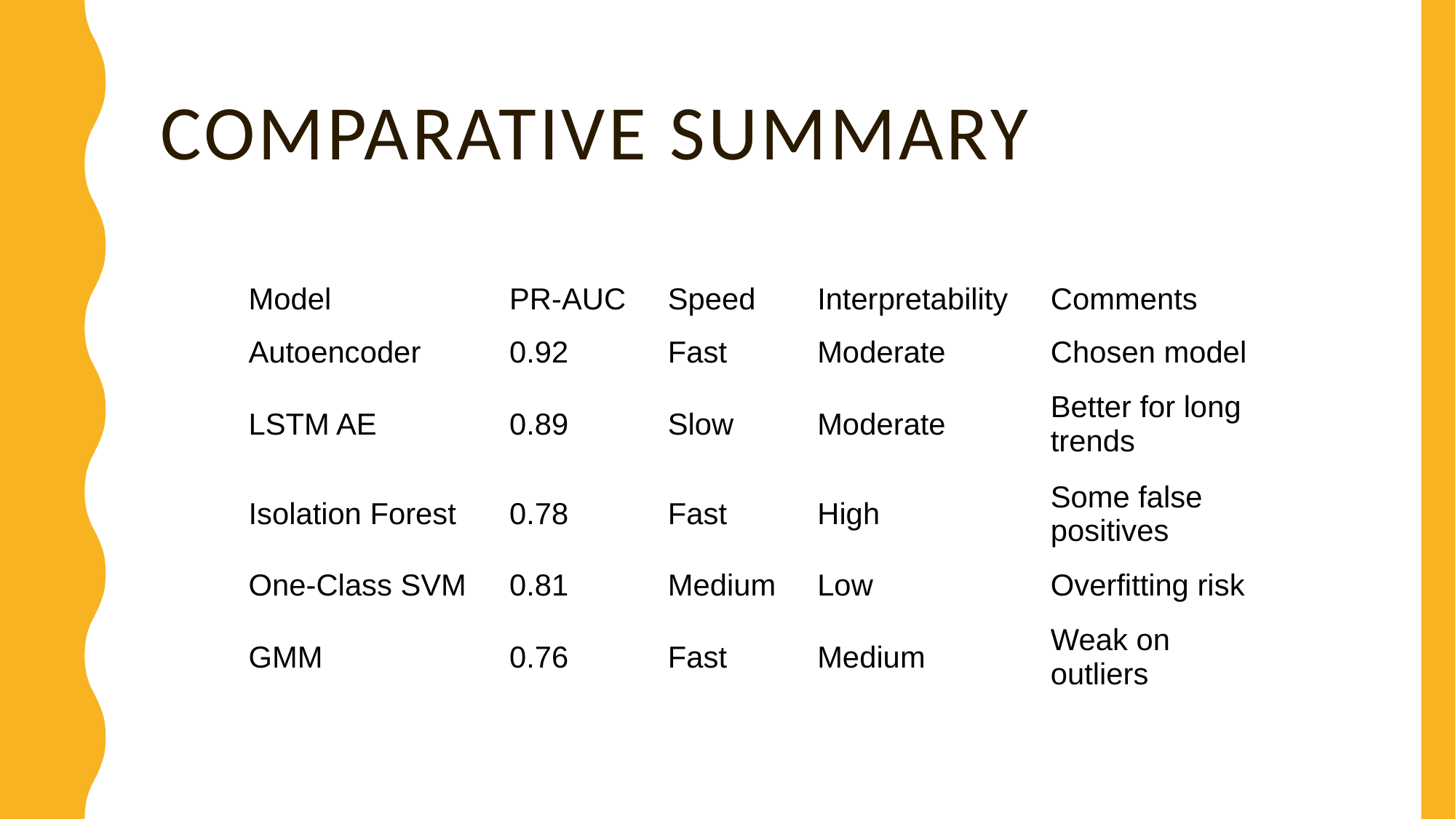

# Comparative Summary
| Model | PR-AUC | Speed | Interpretability | Comments |
| --- | --- | --- | --- | --- |
| Autoencoder | 0.92 | Fast | Moderate | Chosen model |
| LSTM AE | 0.89 | Slow | Moderate | Better for long trends |
| Isolation Forest | 0.78 | Fast | High | Some false positives |
| One-Class SVM | 0.81 | Medium | Low | Overfitting risk |
| GMM | 0.76 | Fast | Medium | Weak on outliers |